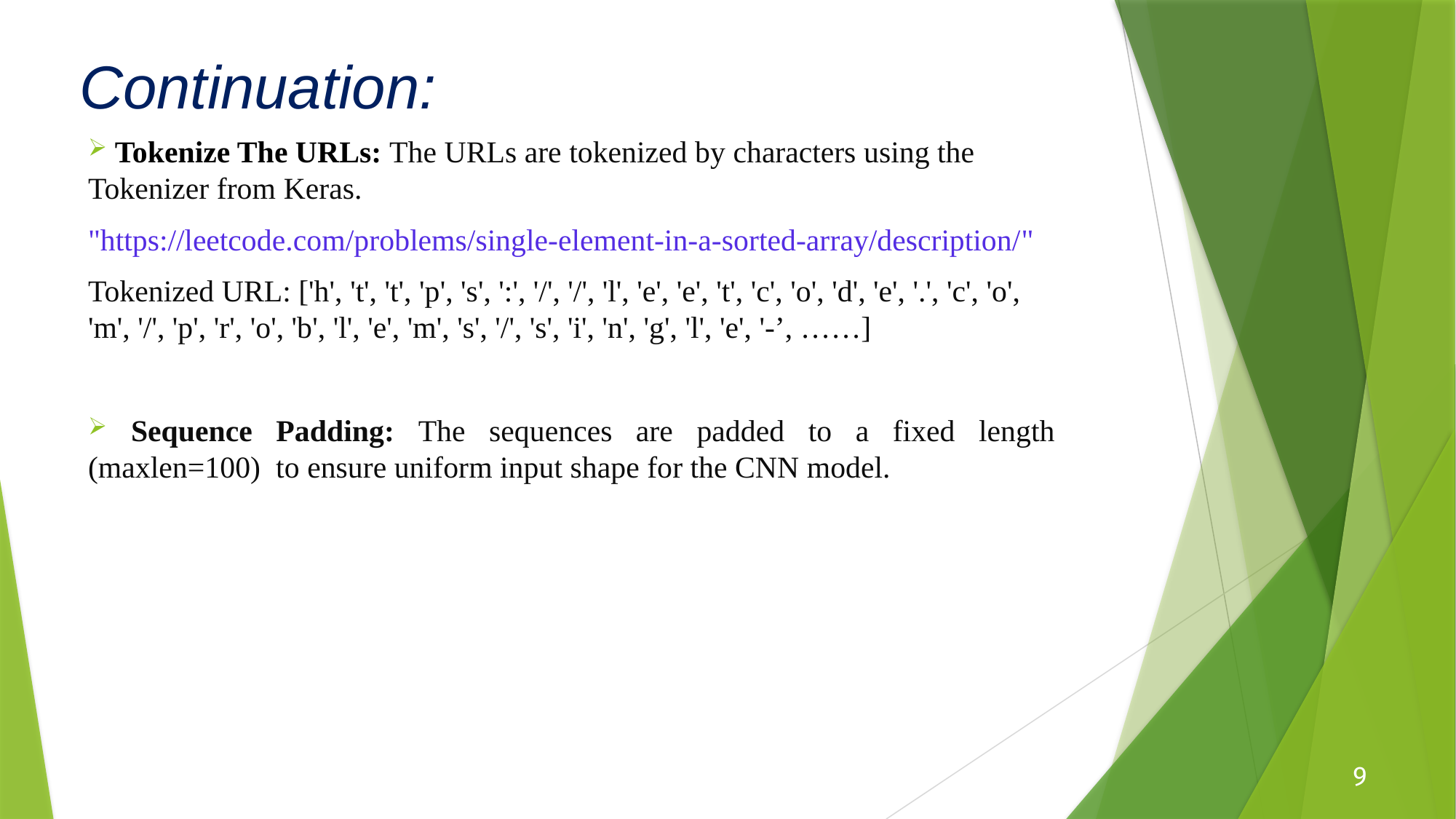

# Continuation:
 Tokenize The URLs: The URLs are tokenized by characters using the Tokenizer from Keras.
"https://leetcode.com/problems/single-element-in-a-sorted-array/description/"
Tokenized URL: ['h', 't', 't', 'p', 's', ':', '/', '/', 'l', 'e', 'e', 't', 'c', 'o', 'd', 'e', '.', 'c', 'o', 'm', '/', 'p', 'r', 'o', 'b', 'l', 'e', 'm', 's', '/', 's', 'i', 'n', 'g', 'l', 'e', '-’, ……]

 Sequence Padding: The sequences are padded to a fixed length (maxlen=100)  to ensure uniform input shape for the CNN model.

9